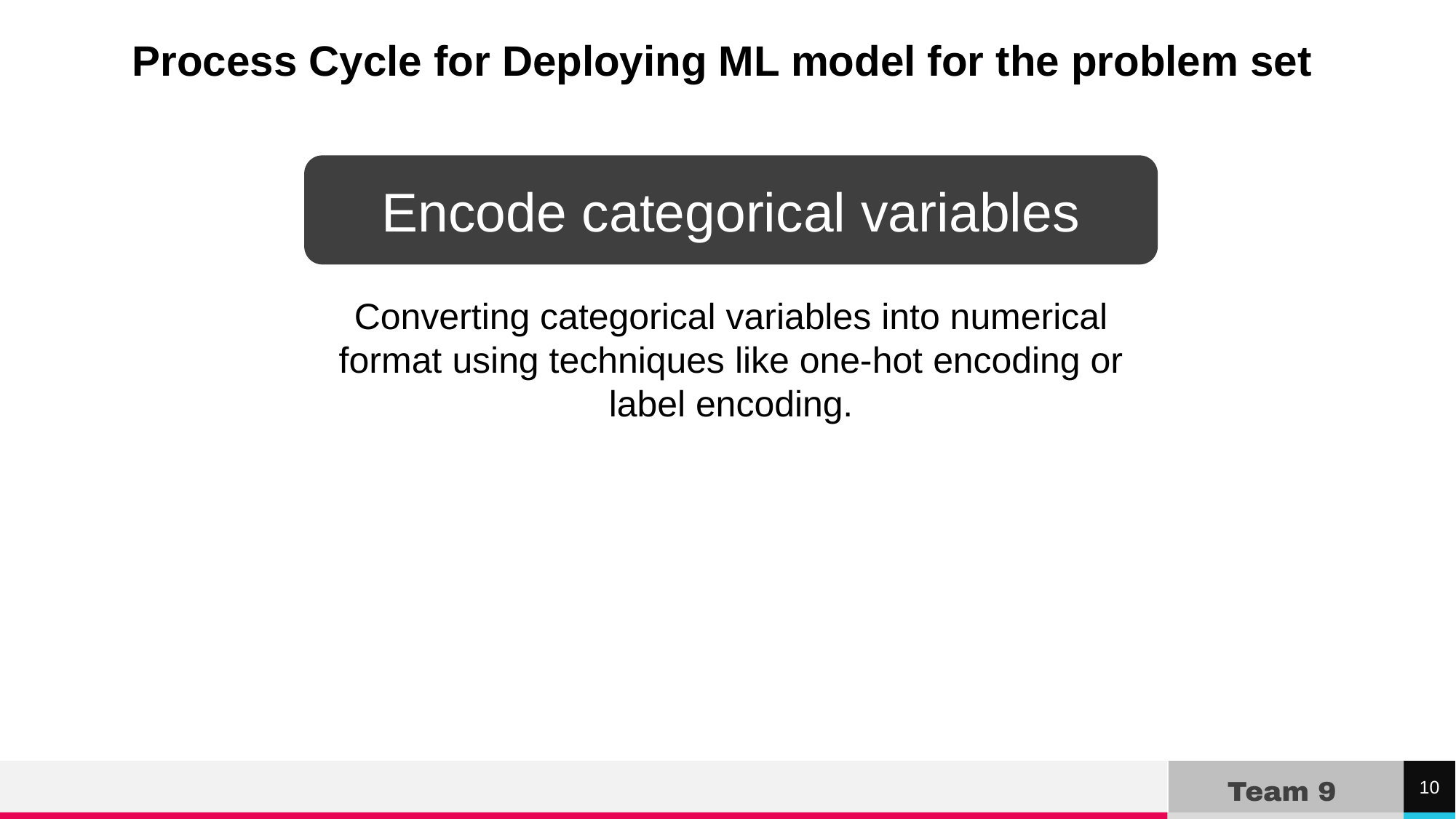

Process Cycle for Deploying ML model for the problem set
Encode categorical variables

Converting categorical variables into numerical format using techniques like one-hot encoding or label encoding.
Team 9

10